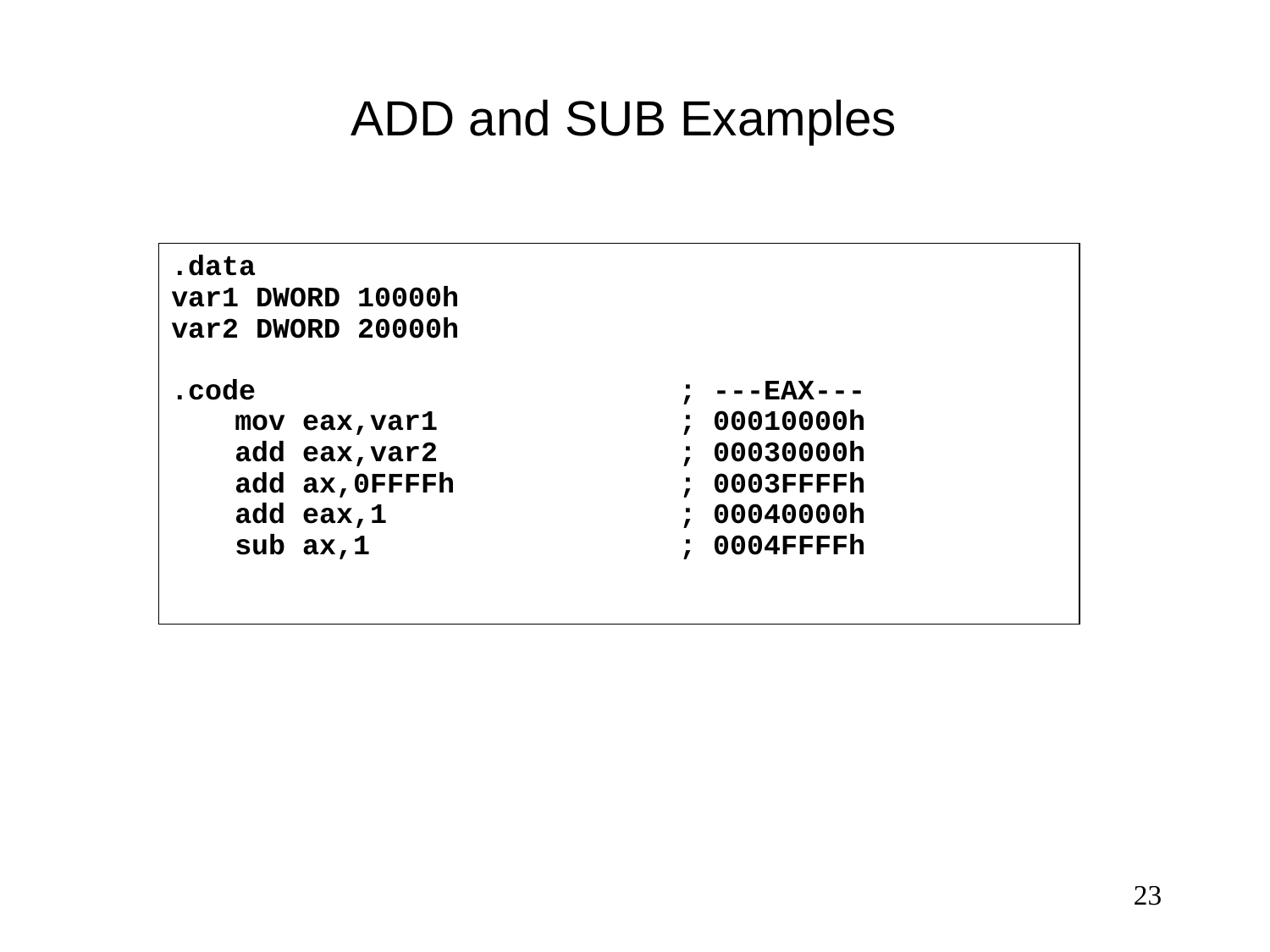

# ADD and SUB Examples
.data
var1 DWORD 10000h
var2 DWORD 20000h

.code	; ---EAX---
	mov eax,var1	; 00010000h
	add eax,var2 	; 00030000h
	add ax,0FFFFh	; 0003FFFFh
	add eax,1	; 00040000h
	sub ax,1	; 0004FFFFh

23